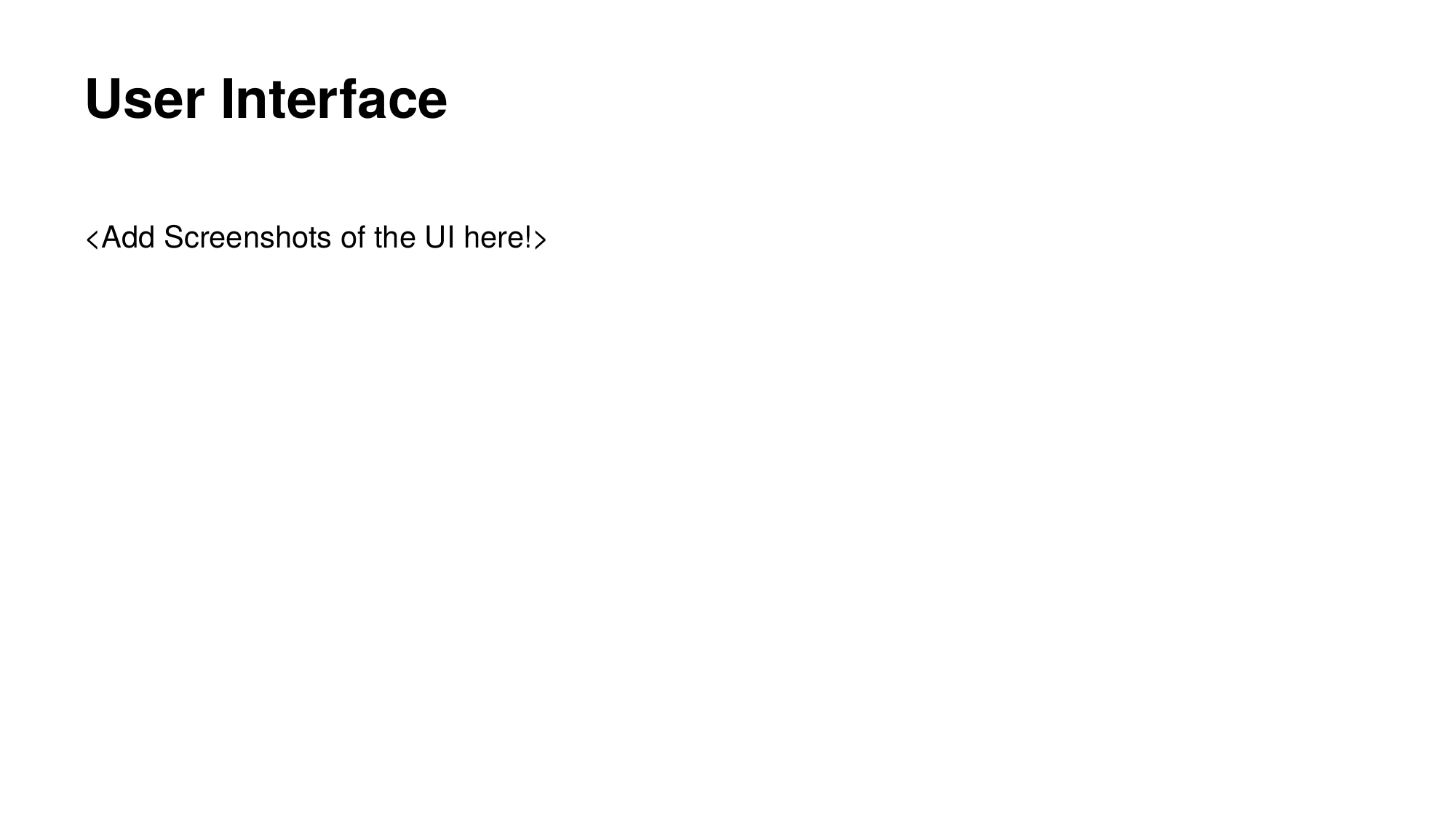

# User Interface
<Add Screenshots of the UI here!>